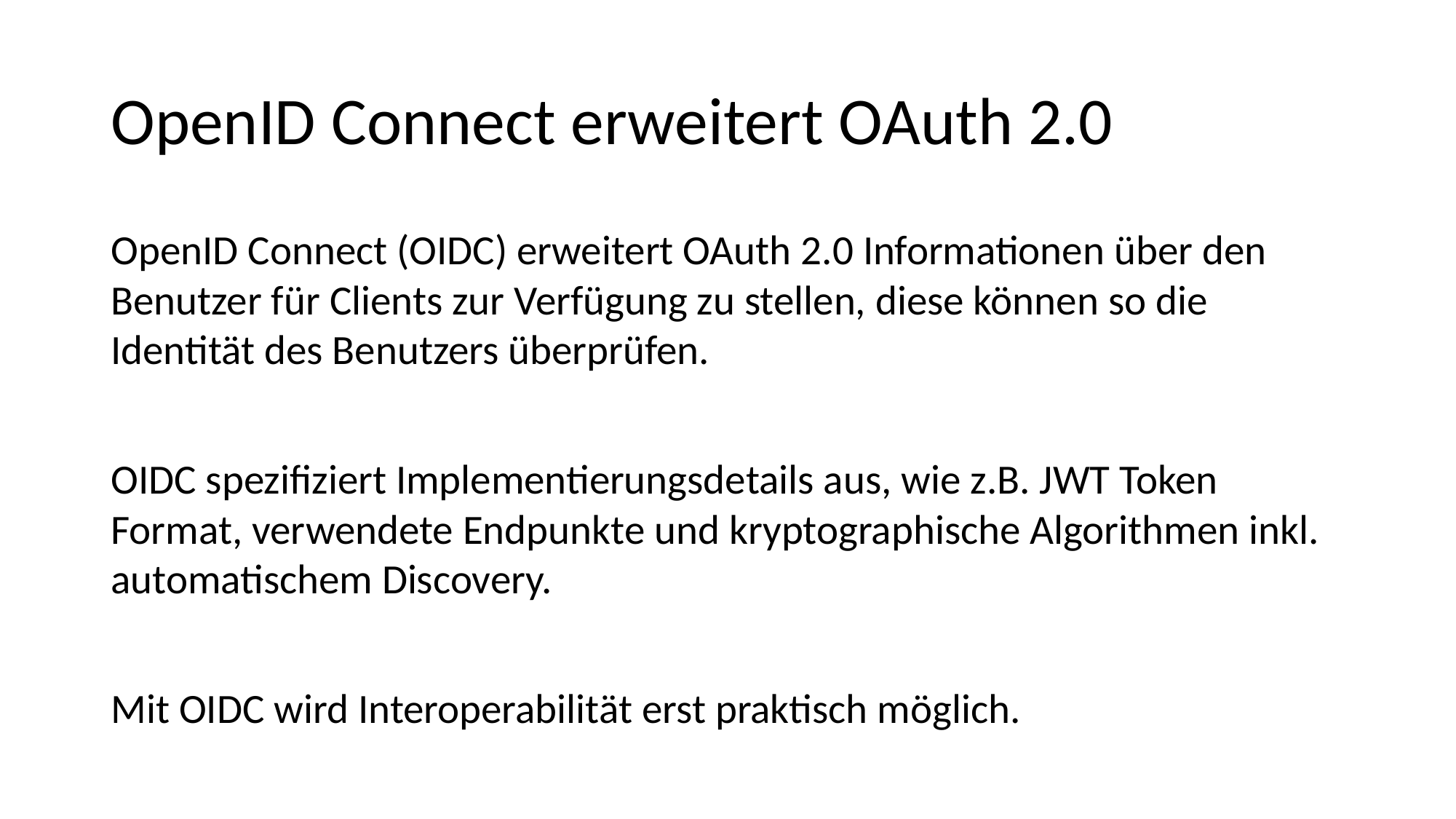

# OpenID Connect erweitert OAuth 2.0
OpenID Connect (OIDC) erweitert OAuth 2.0 Informationen über den Benutzer für Clients zur Verfügung zu stellen, diese können so die Identität des Benutzers überprüfen.

OIDC spezifiziert Implementierungsdetails aus, wie z.B. JWT Token Format, verwendete Endpunkte und kryptographische Algorithmen inkl. automatischem Discovery.

Mit OIDC wird Interoperabilität erst praktisch möglich.